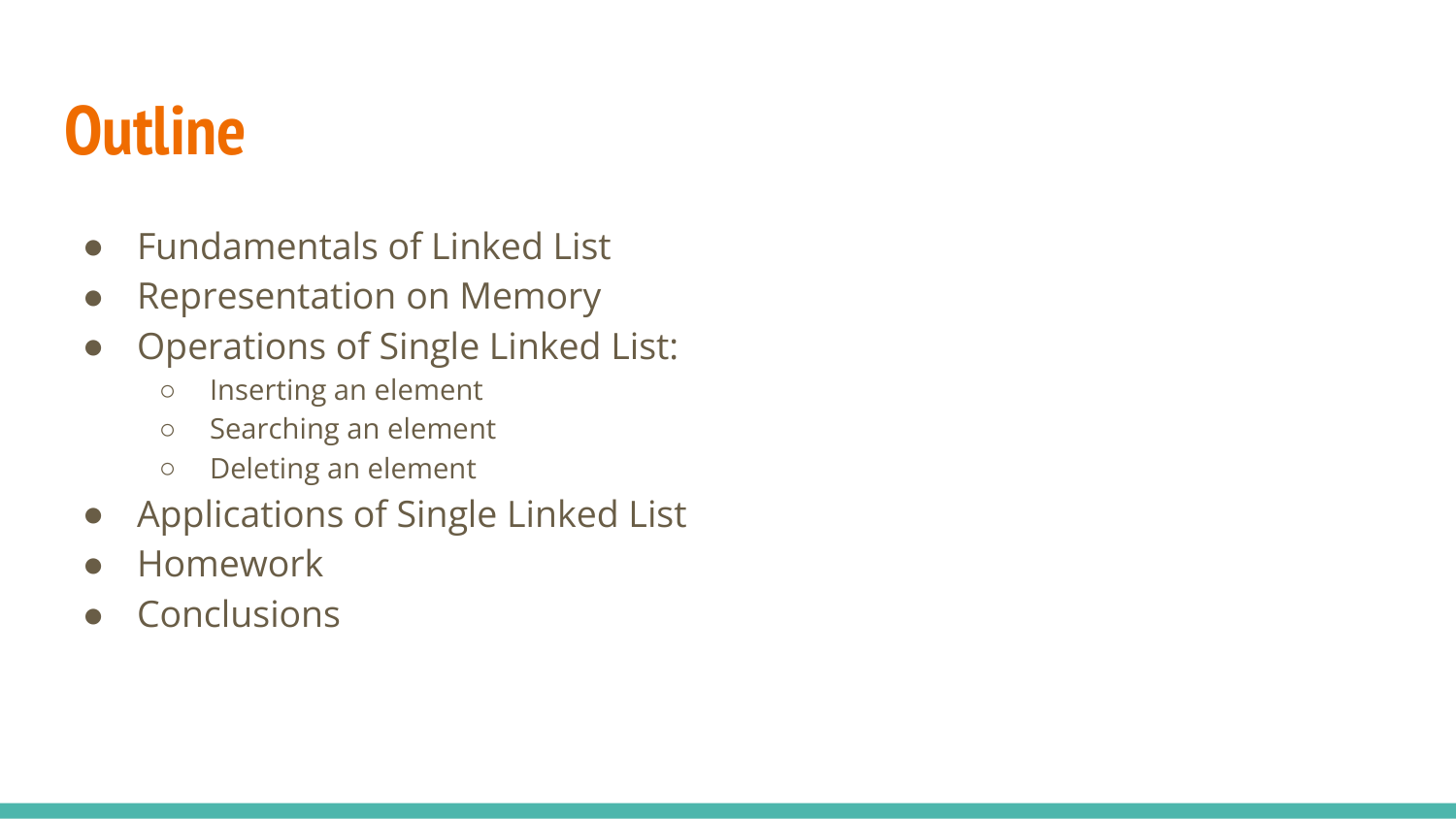

# Outline
Fundamentals of Linked List
Representation on Memory
Operations of Single Linked List:
Inserting an element
Searching an element
Deleting an element
Applications of Single Linked List
Homework
Conclusions